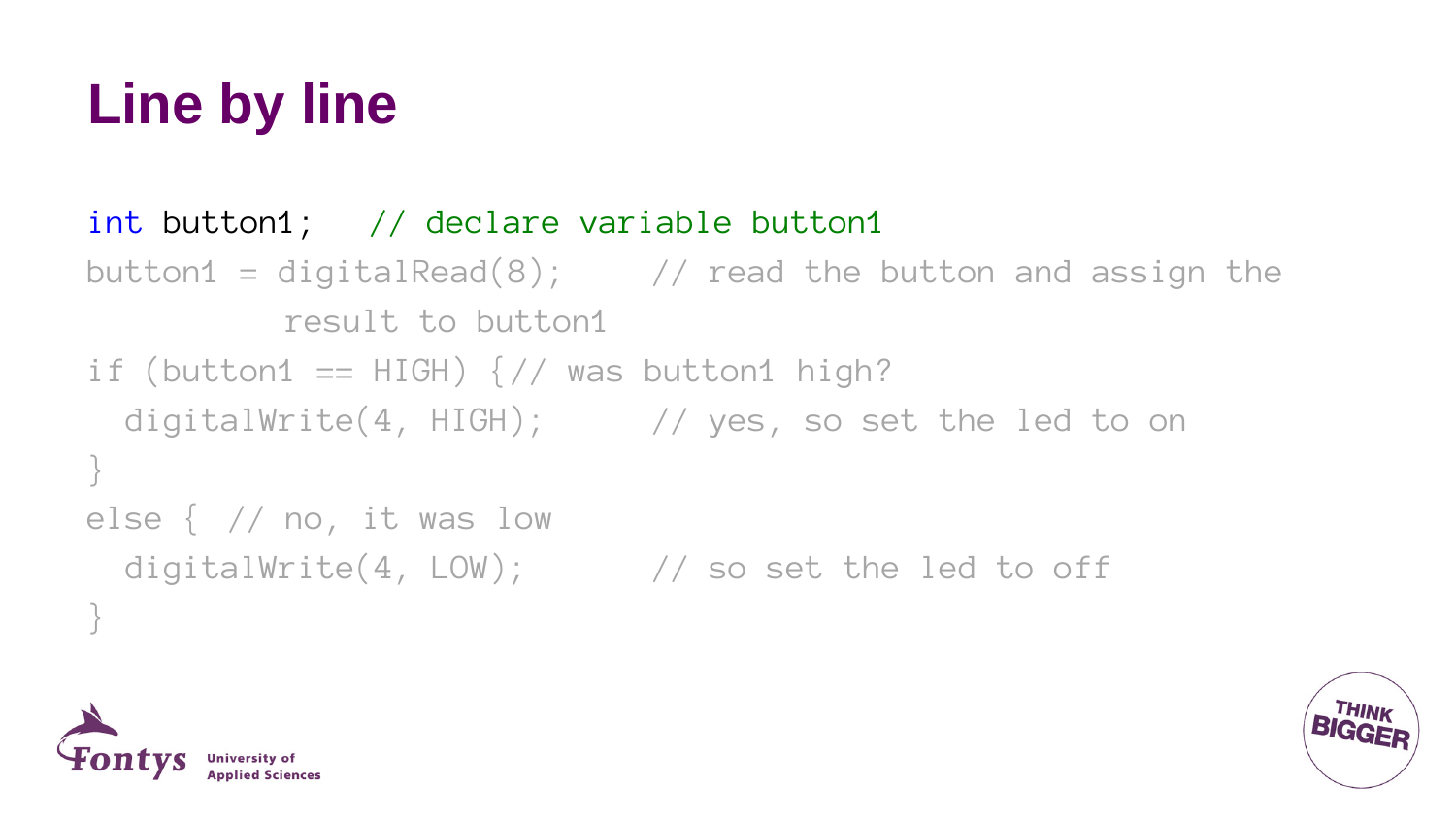

# Line by line
int button1;				// declare variable button1
button1 = digitalRead(8);	// read the button and assign the
							   result to button1
if (button1 == HIGH) {	// was button1 high?
  digitalWrite(4, HIGH);	// yes, so set the led to on
}
else {						// no, it was low
  digitalWrite(4, LOW);	// so set the led to off
}